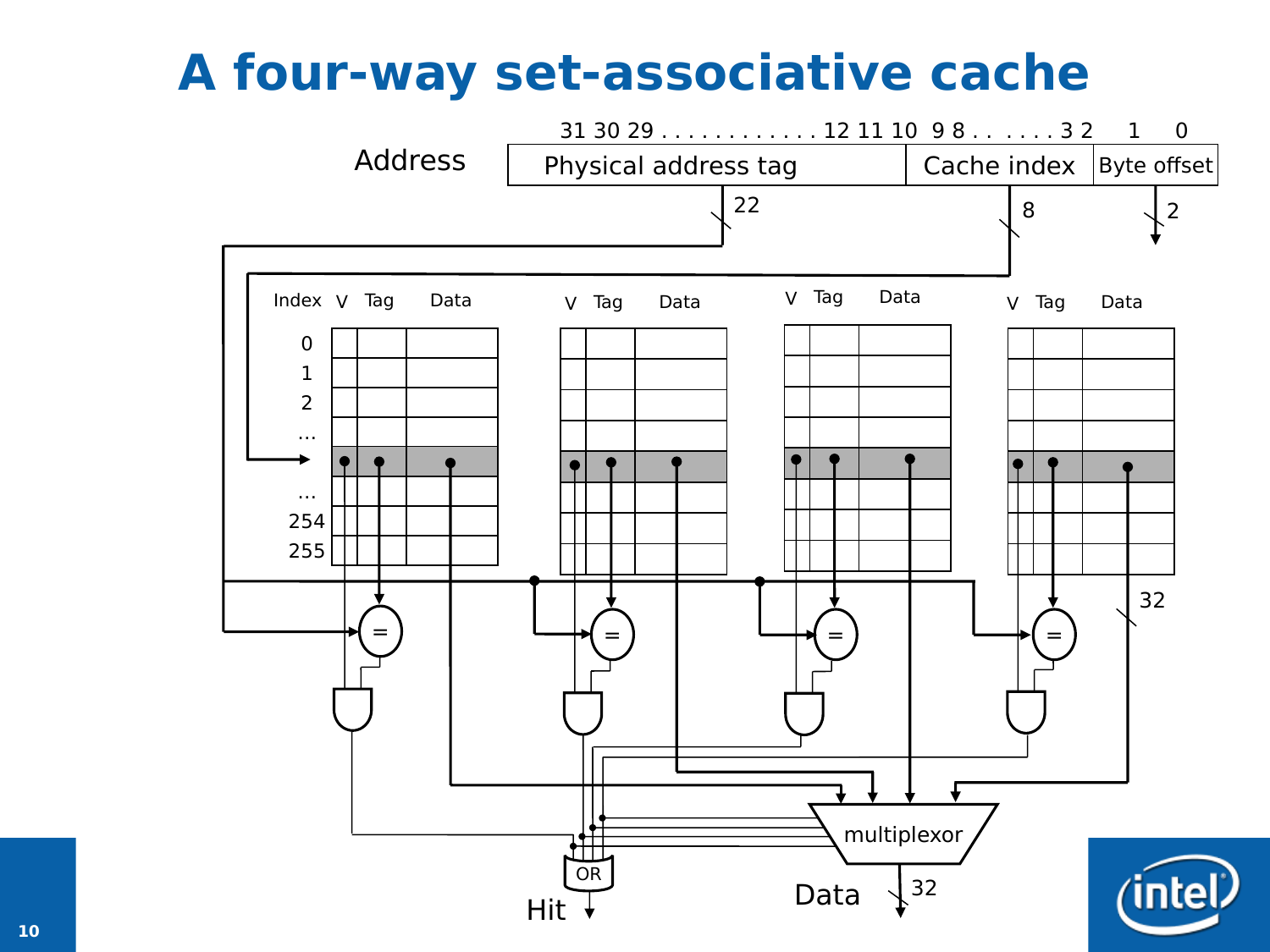

# A four-way set-associative cache
31 30 29 . . . . . . . . . . . . 12 11 10  9 8 . .  . . . . 3 2     1     0
Address
   Physical address tag
Cache index
Byte offset

22

8

2

Tag
Data
V
Index
Tag
Data
V
Tag
Tag
Data
Data
V
V
|  |  |  |  |
| --- | --- | --- | --- |
|  |  |  |  |
|  |  |  |  |
|  |  |  |  |
|  |  |  |  |
|  |  |  |  |
|  |  |  |  |
|  |  |  |  |
| 0 |  |  |  |
| --- | --- | --- | --- |
| 1 |  |  |  |
| 2 |  |  |  |
| … |  |  |  |
|  |  |  |  |
| … |  |  |  |
| 254 |  |  |  |
| 255 |  |  |  |
|  |  |  |  |
| --- | --- | --- | --- |
|  |  |  |  |
|  |  |  |  |
|  |  |  |  |
|  |  |  |  |
|  |  |  |  |
|  |  |  |  |
|  |  |  |  |
|  |  |  |  |
| --- | --- | --- | --- |
|  |  |  |  |
|  |  |  |  |
|  |  |  |  |
|  |  |  |  |
|  |  |  |  |
|  |  |  |  |
|  |  |  |  |

32

=
=
=
=

multiplexor

OR

32

Data
Hit